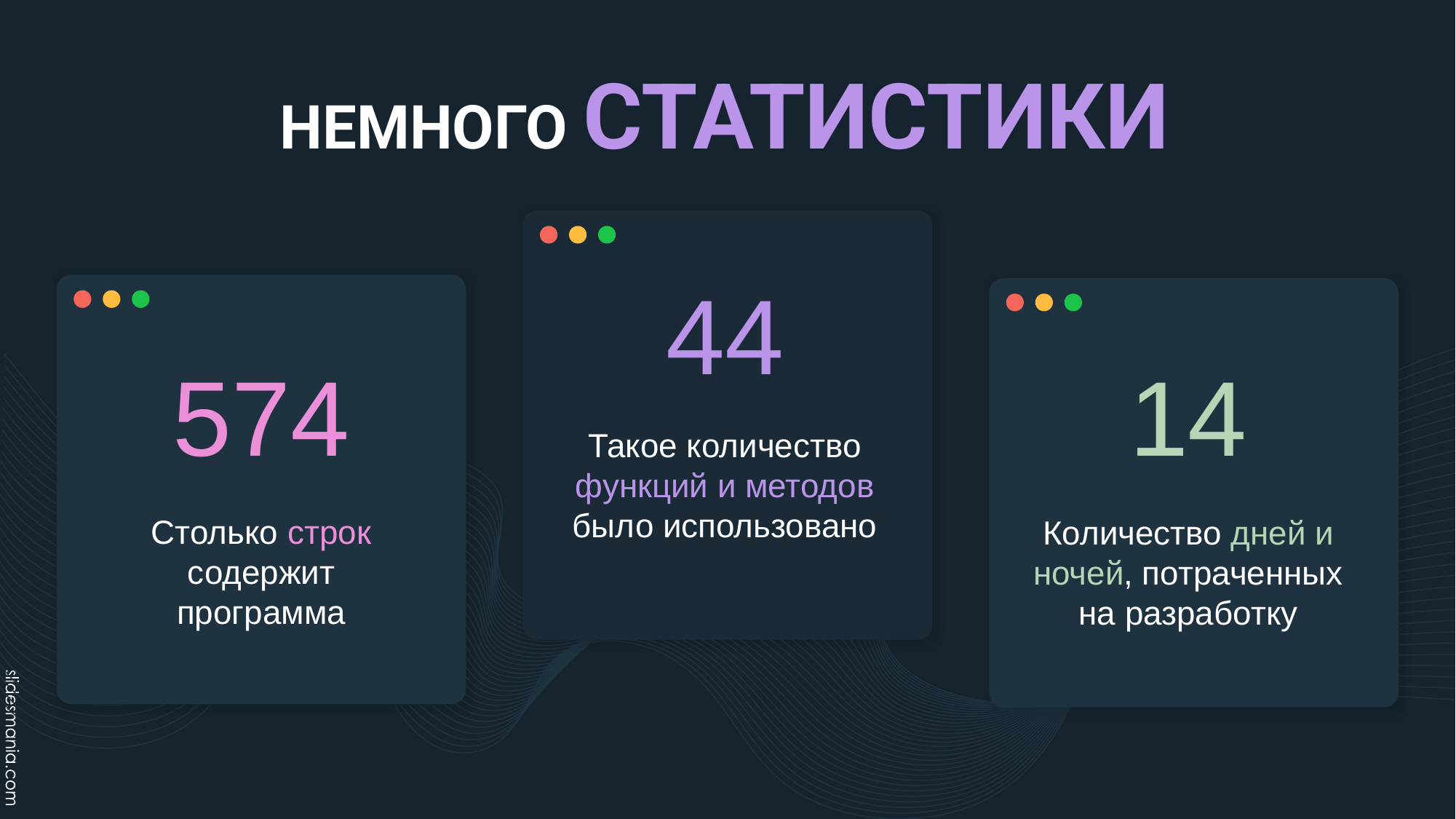

НЕМНОГО СТАТИСТИКИ
44
# 574
14
Такое количество функций и методов было использовано
Столько строк содержит программа
Количество дней и ночей, потраченных на разработку